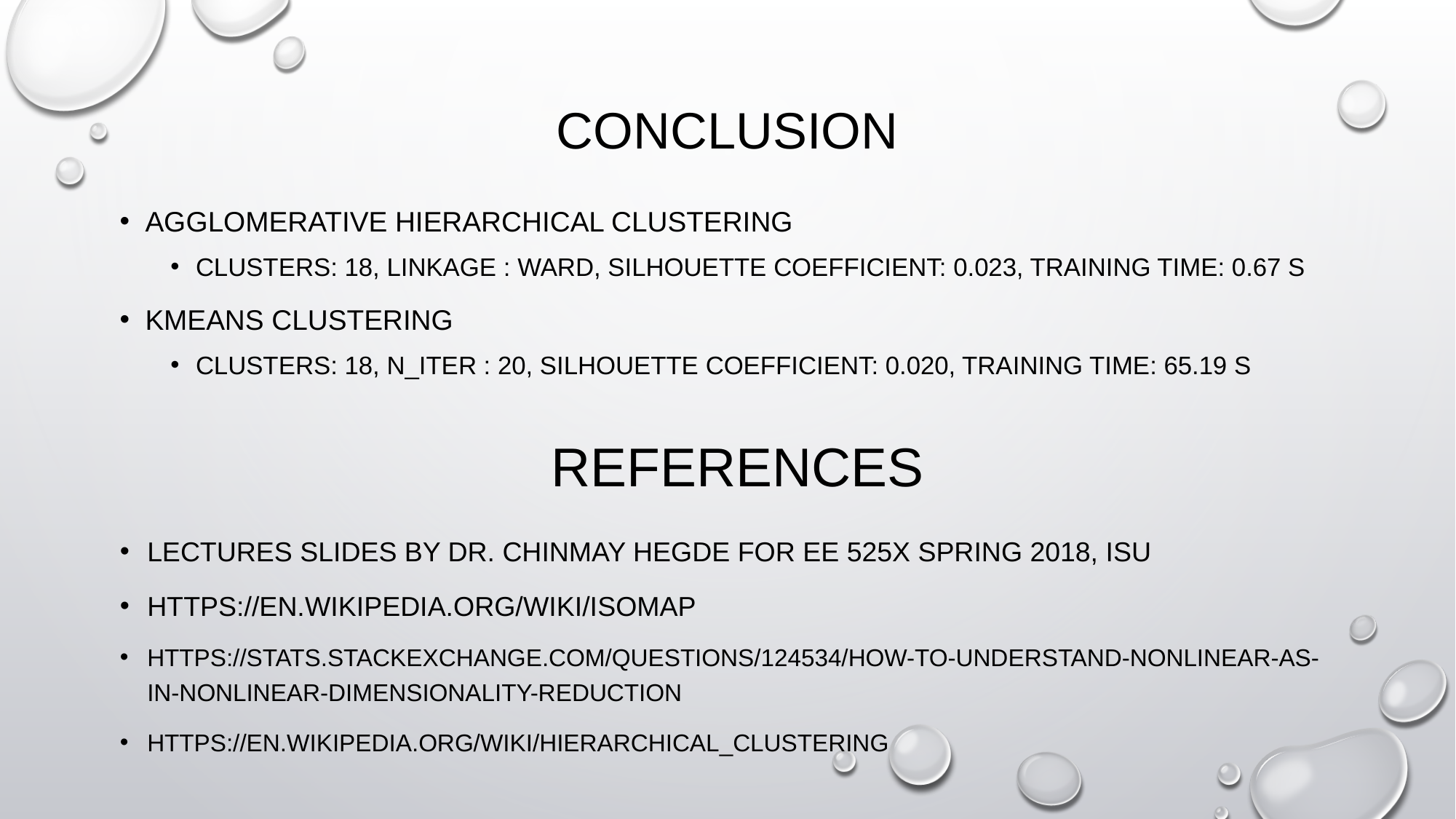

CONCLUSION
Agglomerative Hierarchical Clustering
Clusters: 18, linkage : ward, Silhouette Coefficient: 0.023, Training time: 0.67 s
KMEANS clustering
Clusters: 18, N_ITER : 20, Silhouette Coefficient: 0.020, Training time: 65.19 s

# REFERENCES
LECTURES SLIDES BY DR. CHINMAY HEGDE FOR EE 525X SPRING 2018, ISU
https://en.wikipedia.org/wiki/Isomap
https://stats.stackexchange.com/questions/124534/how-to-understand-nonlinear-as-in-nonlinear-dimensionality-reduction
https://en.wikipedia.org/wiki/Hierarchical_clustering